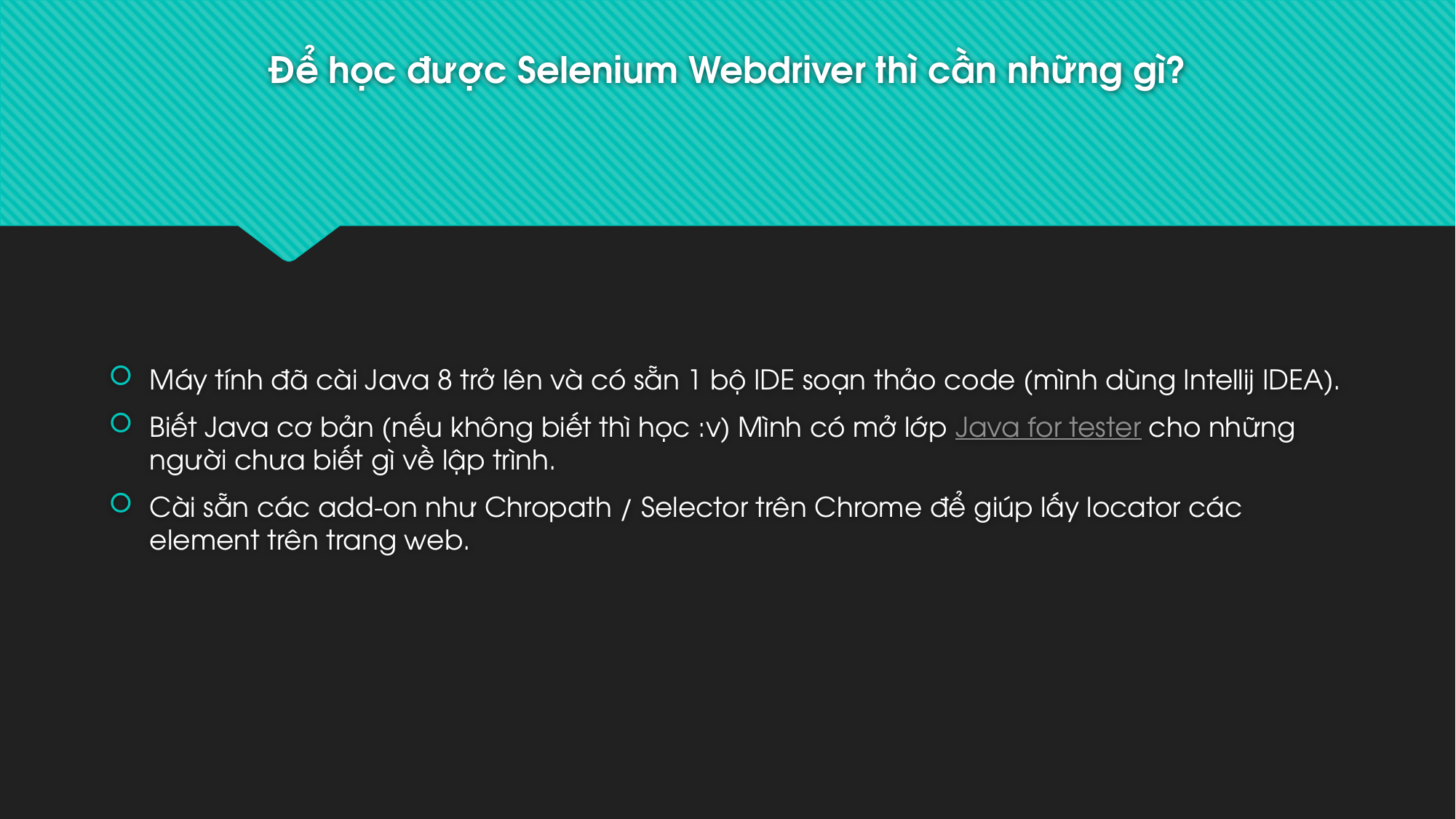

# Để học được Selenium Webdriver thì cần những gì?
Máy tính đã cài Java 8 trở lên và có sẵn 1 bộ IDE soạn thảo code (mình dùng Intellij IDEA).
Biết Java cơ bản (nếu không biết thì học :v) Mình có mở lớp Java for tester cho những người chưa biết gì về lập trình.
Cài sẵn các add-on như Chropath / Selector trên Chrome để giúp lấy locator các element trên trang web.